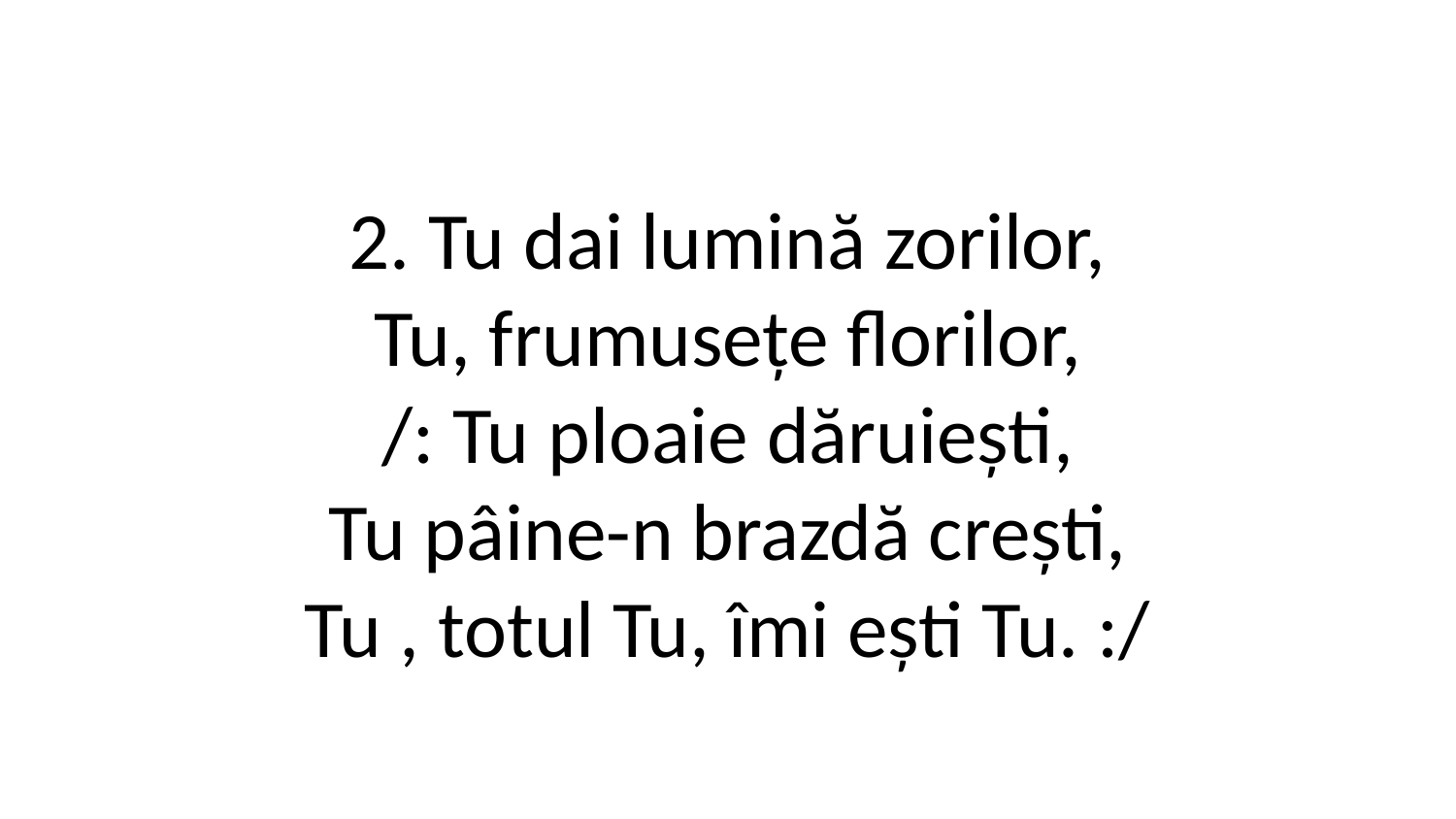

2. Tu dai lumină zorilor,
Tu, frumusețe florilor,
/: Tu ploaie dăruiești,
Tu pâine-n brazdă crești,
Tu , totul Tu, îmi ești Tu. :/